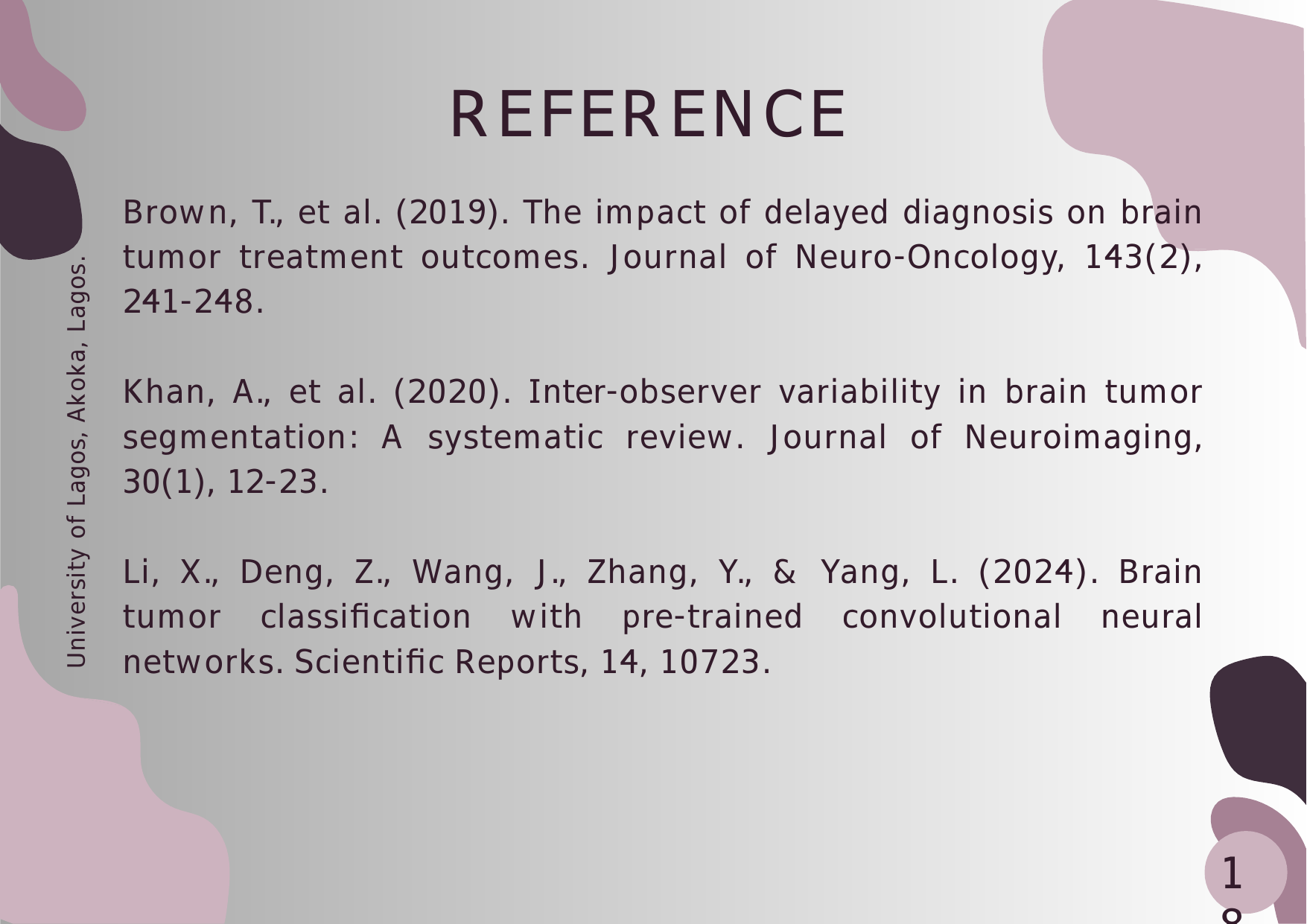

# REFERENCE
Brown, T., et al. (2019). The impact of delayed diagnosis on brain tumor treatment outcomes. Journal of Neuro-Oncology, 143(2), 241-248.

Khan, A., et al. (2020). Inter-observer variability in brain tumor segmentation:  A  systematic  review.  Journal  of  Neuroimaging, 30(1), 12-23.

Li, X., Deng, Z., Wang, J., Zhang, Y., & Yang, L. (2024). Brain tumor  classification  with  pre-trained  convolutional  neural networks. Scientific Reports, 14, 10723.
University of Lagos, Akoka, Lagos.

18